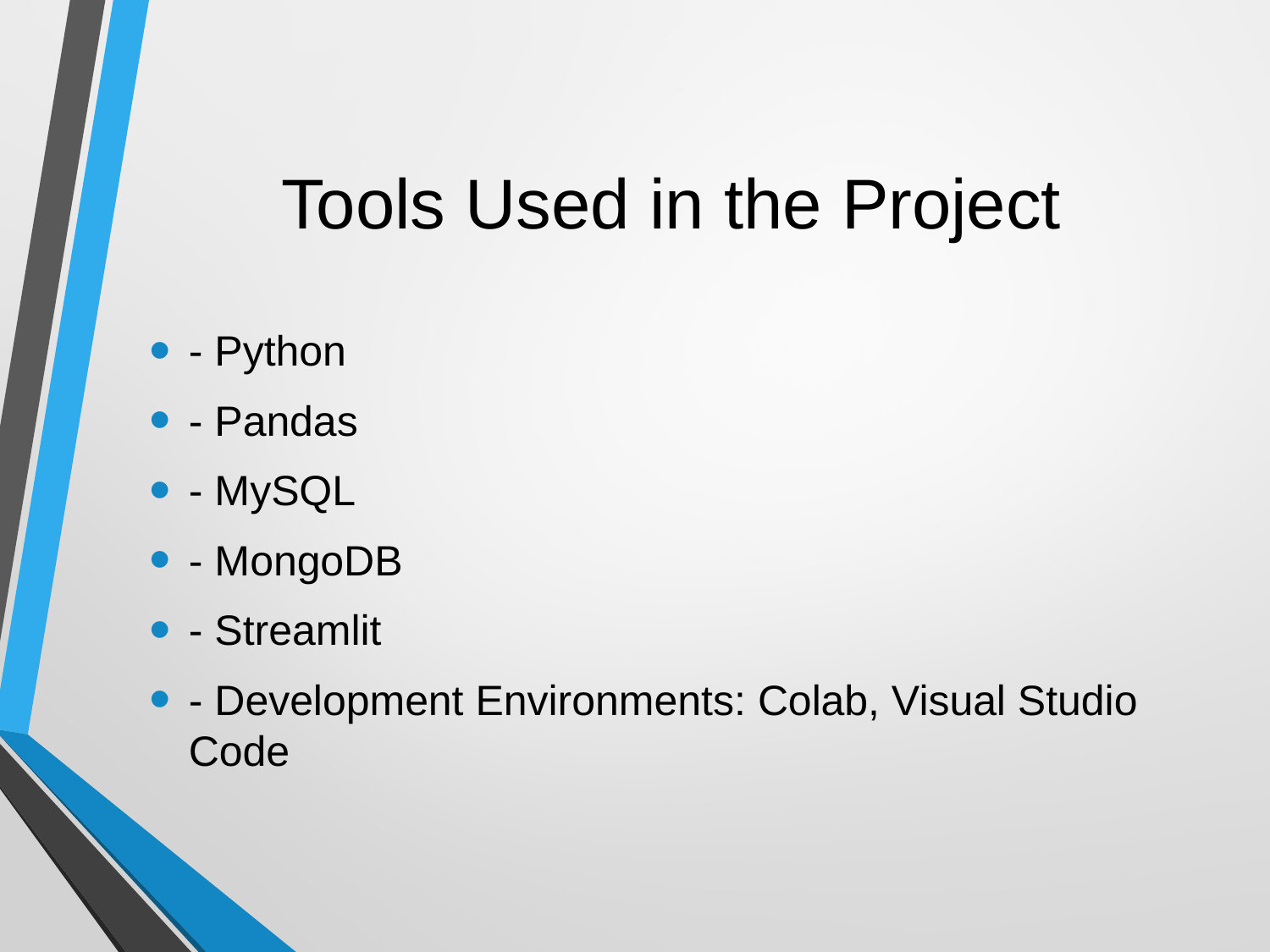

# Tools Used in the Project

- Python
- Pandas
- MySQL
- MongoDB
- Streamlit
- Development Environments: Colab, Visual Studio Code